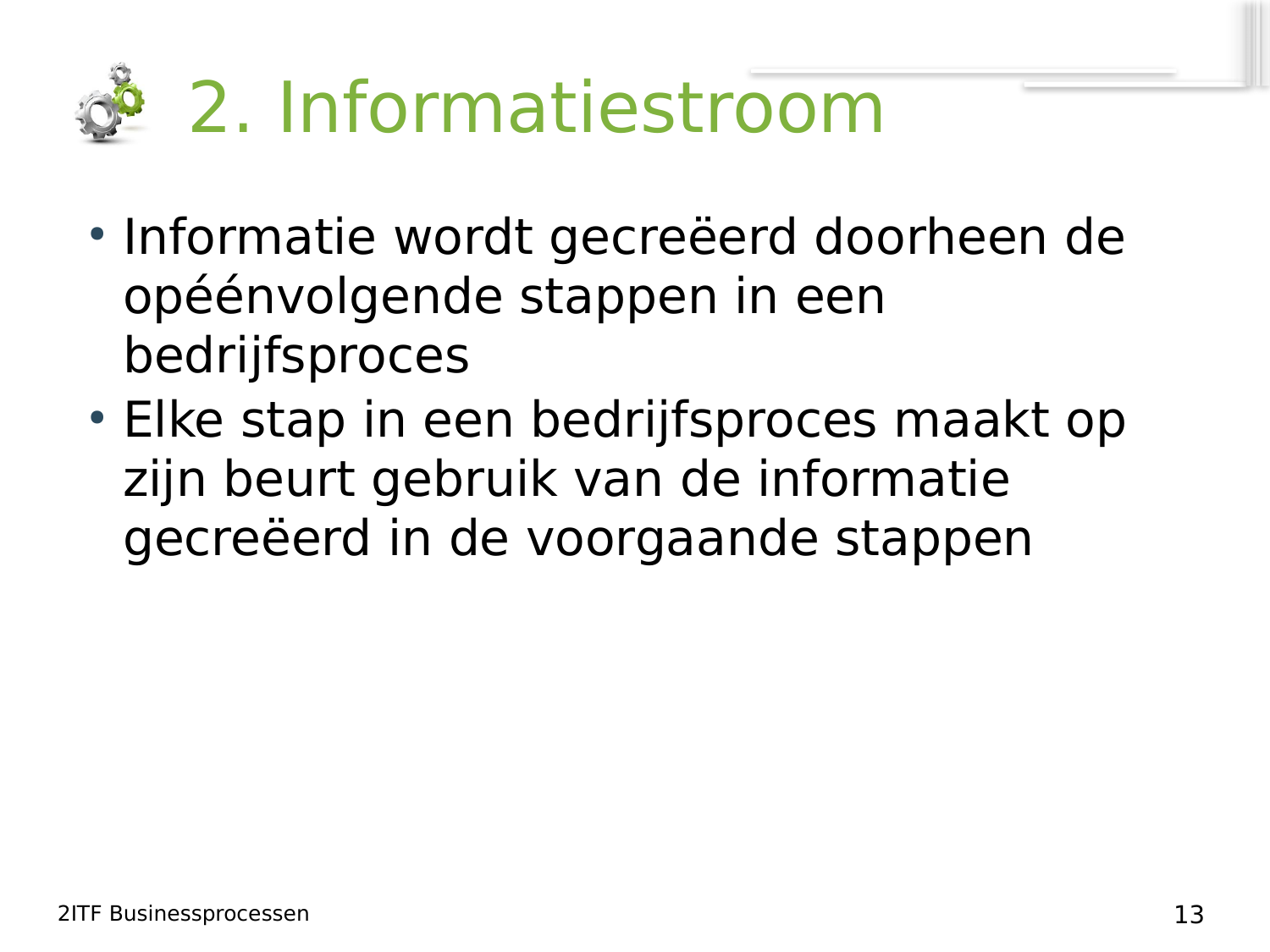

# 2. Informatiestroom
Informatie wordt gecreëerd doorheen de opéénvolgende stappen in een bedrijfsproces
Elke stap in een bedrijfsproces maakt op zijn beurt gebruik van de informatie gecreëerd in de voorgaande stappen

13